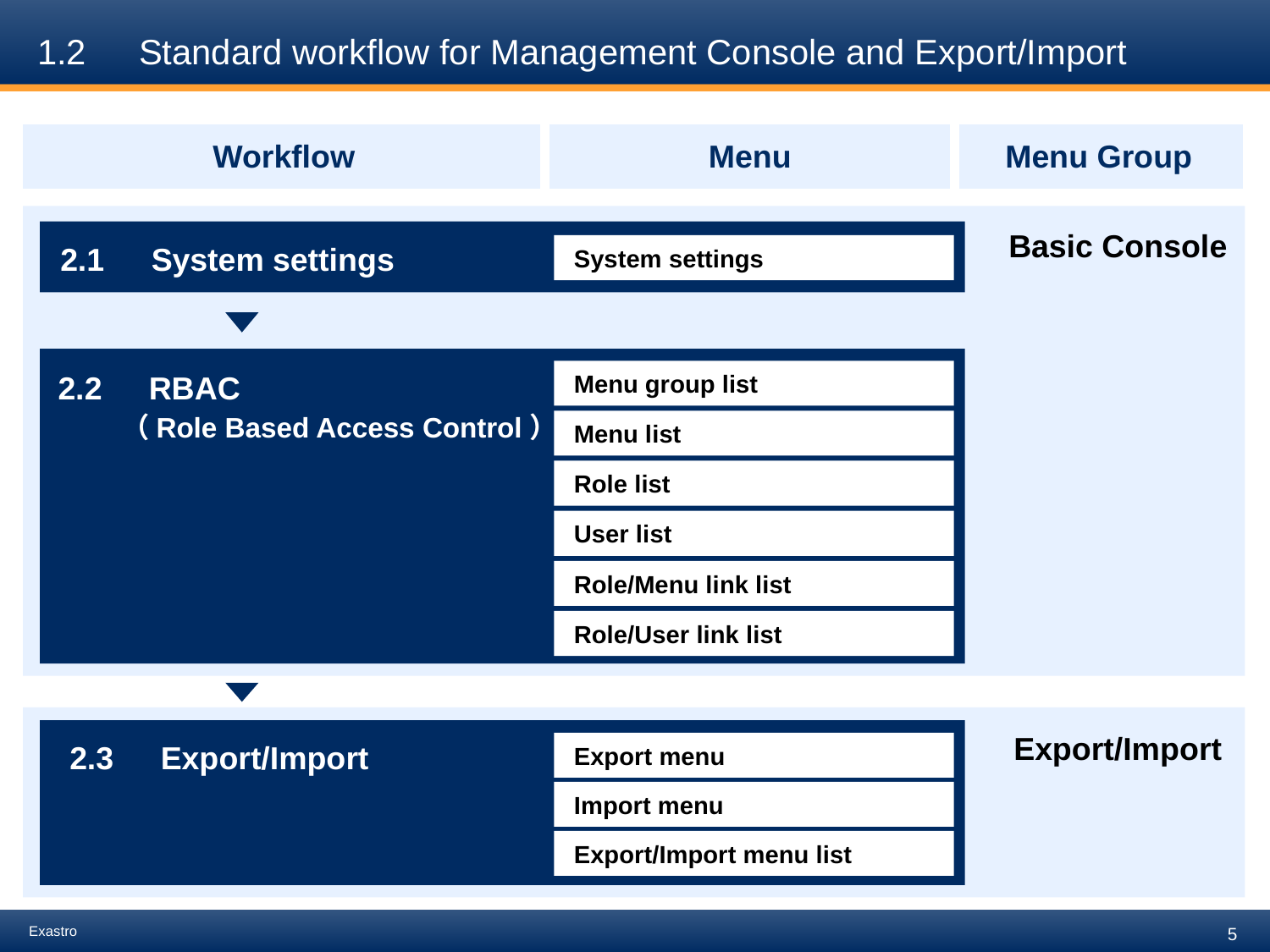

# 1.2　Standard workflow for Management Console and Export/Import
| Workflow | Menu | Menu Group |
| --- | --- | --- |

Basic Console

2.1　System settings
System settings

Menu group list
2.2　RBAC
　　（Role Based Access Control）
Menu list
Role list
User list
Role/Menu link list
Role/User link list

Export/Import
2.3　Export/Import
Export menu
Import menu
Export/Import menu list